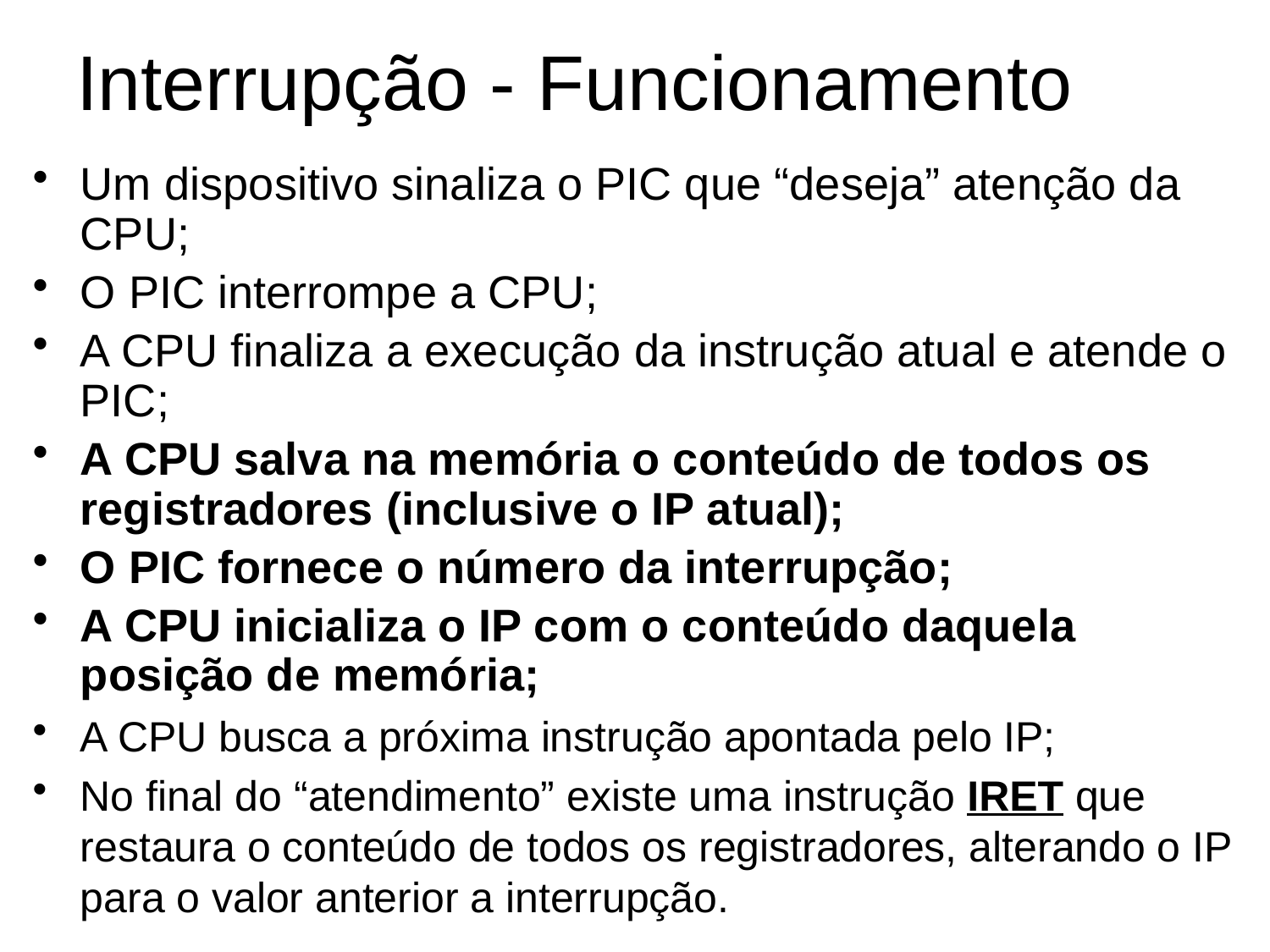

# Interrupção - Funcionamento
Um dispositivo sinaliza o PIC que “deseja” atenção da CPU;
O PIC interrompe a CPU;
A CPU finaliza a execução da instrução atual e atende o PIC;
A CPU salva na memória o conteúdo de todos os registradores (inclusive o IP atual);
O PIC fornece o número da interrupção;
A CPU inicializa o IP com o conteúdo daquela posição de memória;
A CPU busca a próxima instrução apontada pelo IP;
No final do “atendimento” existe uma instrução IRET que restaura o conteúdo de todos os registradores, alterando o IP para o valor anterior a interrupção.